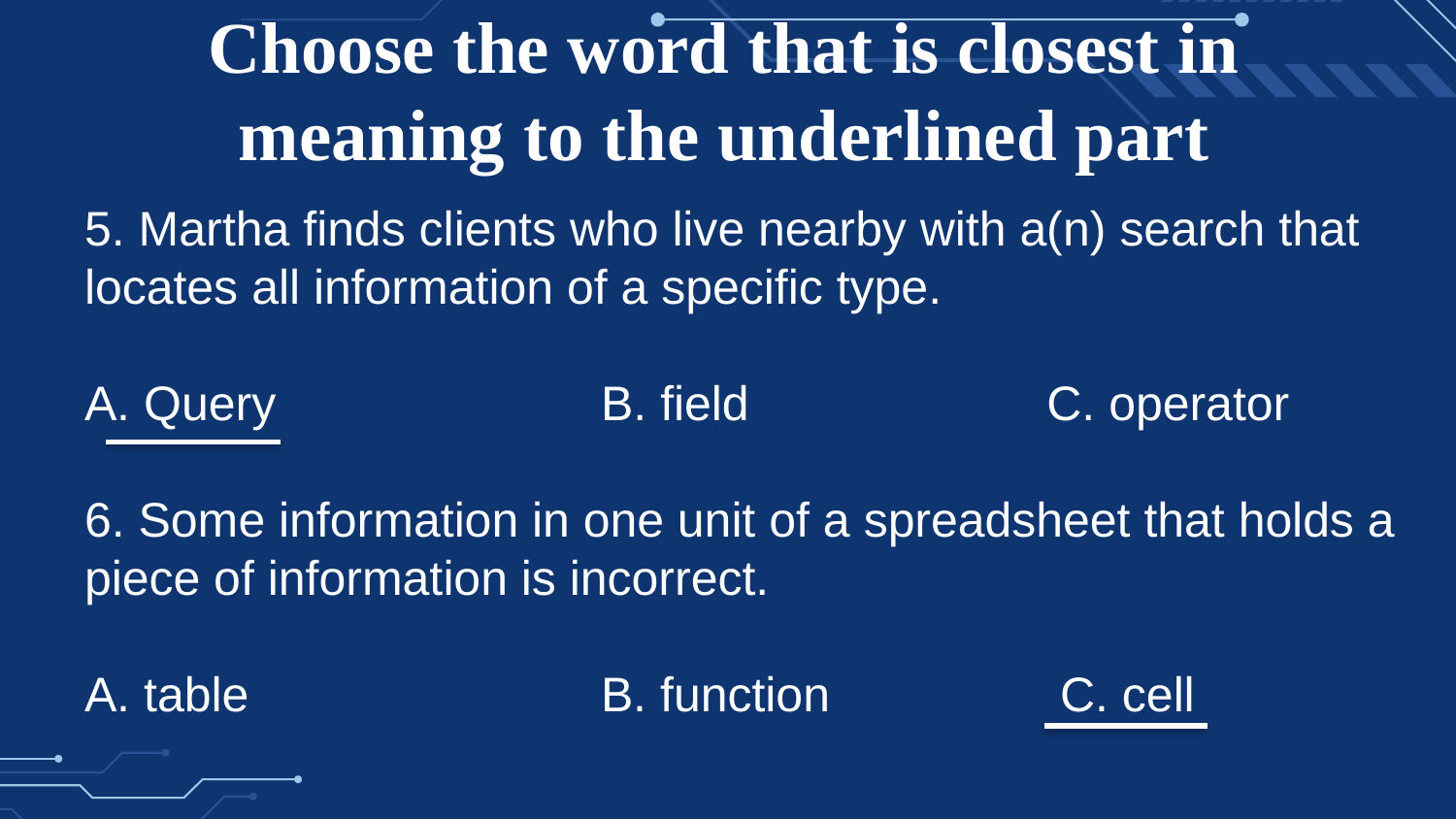

# Choose the word that is closest in meaning to the underlined part
5. Martha finds clients who live nearby with a(n) search that locates all information of a specific type.

A. Query                        B. field                      C. operator

6. Some information in one unit of a spreadsheet that holds a piece of information is incorrect.

A. table                          B. function                 C. cell